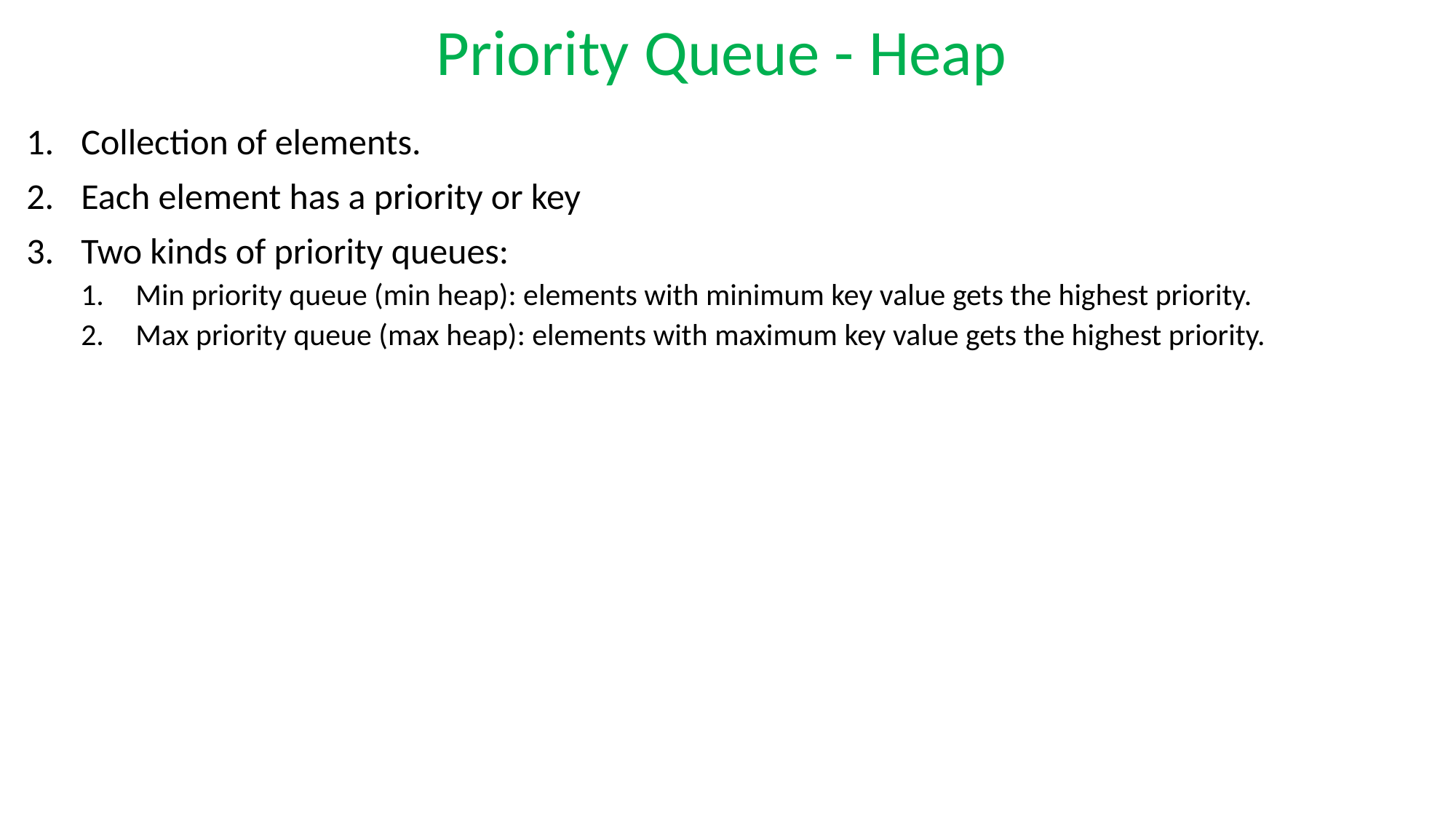

# Priority Queue - Heap
Collection of elements.
Each element has a priority or key
Two kinds of priority queues:
Min priority queue (min heap): elements with minimum key value gets the highest priority.
Max priority queue (max heap): elements with maximum key value gets the highest priority.